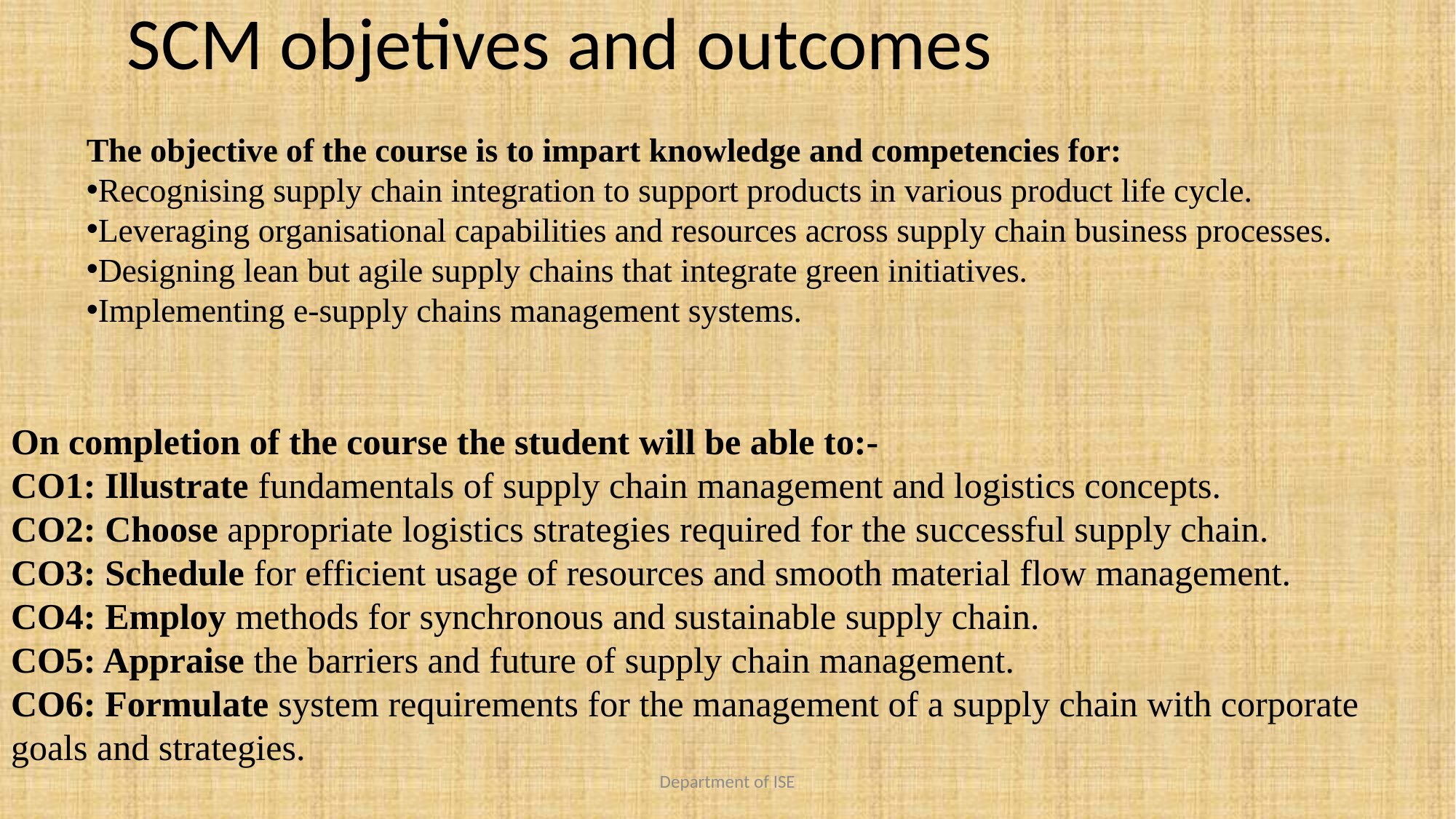

# SCM objetives and outcomes
The objective of the course is to impart knowledge and competencies for:
Recognising supply chain integration to support products in various product life cycle.
Leveraging organisational capabilities and resources across supply chain business processes.
Designing lean but agile supply chains that integrate green initiatives.
Implementing e-supply chains management systems.
On completion of the course the student will be able to:-
CO1: Illustrate fundamentals of supply chain management and logistics concepts.
CO2: Choose appropriate logistics strategies required for the successful supply chain.
CO3: Schedule for efficient usage of resources and smooth material flow management.
CO4: Employ methods for synchronous and sustainable supply chain.
CO5: Appraise the barriers and future of supply chain management.
CO6: Formulate system requirements for the management of a supply chain with corporate goals and strategies.
Department of ISE